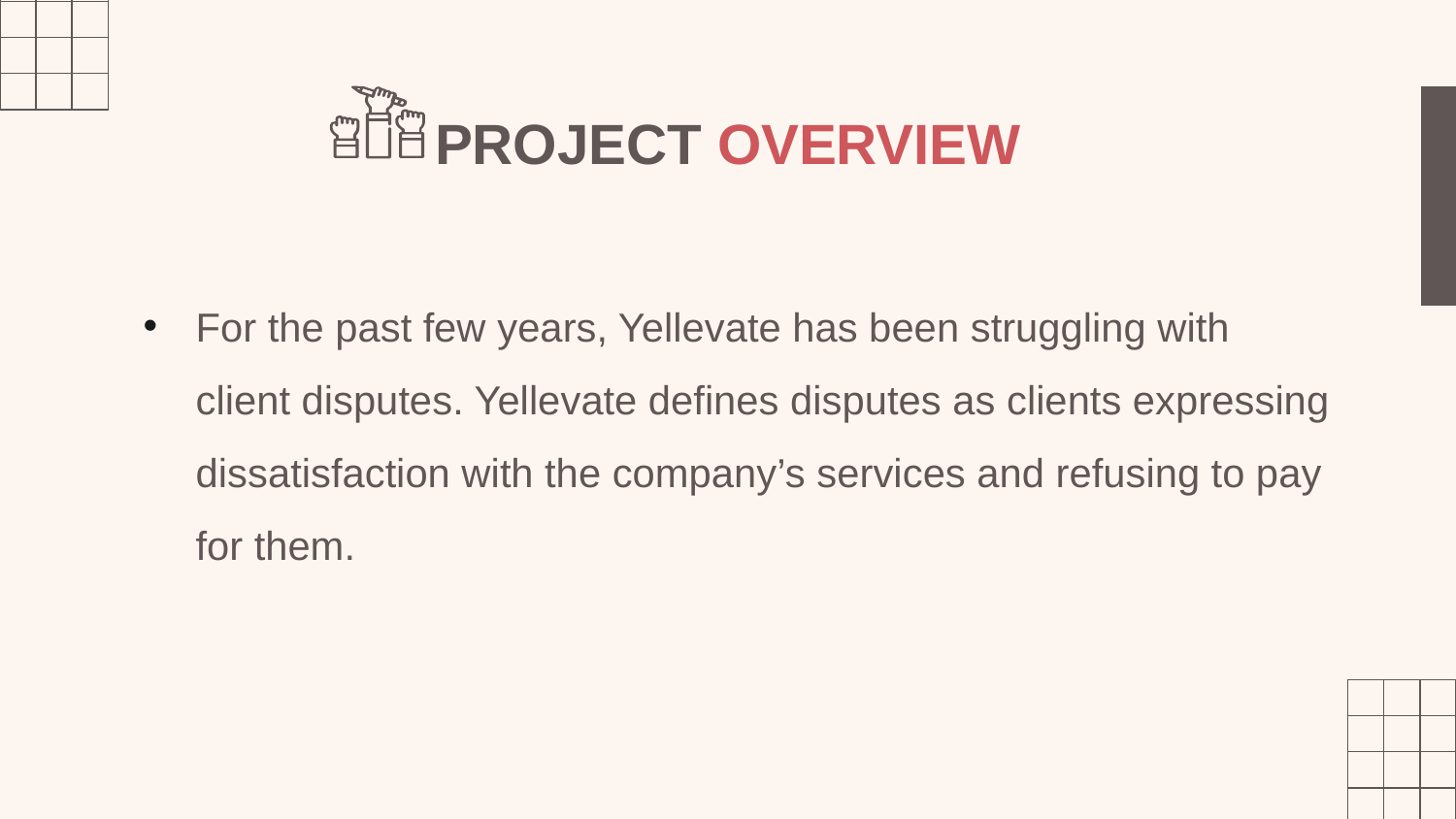

# PROJECT OVERVIEW

For the past few years, Yellevate has been struggling with client disputes. Yellevate defines disputes as clients expressing dissatisfaction with the company’s services and refusing to pay for them.